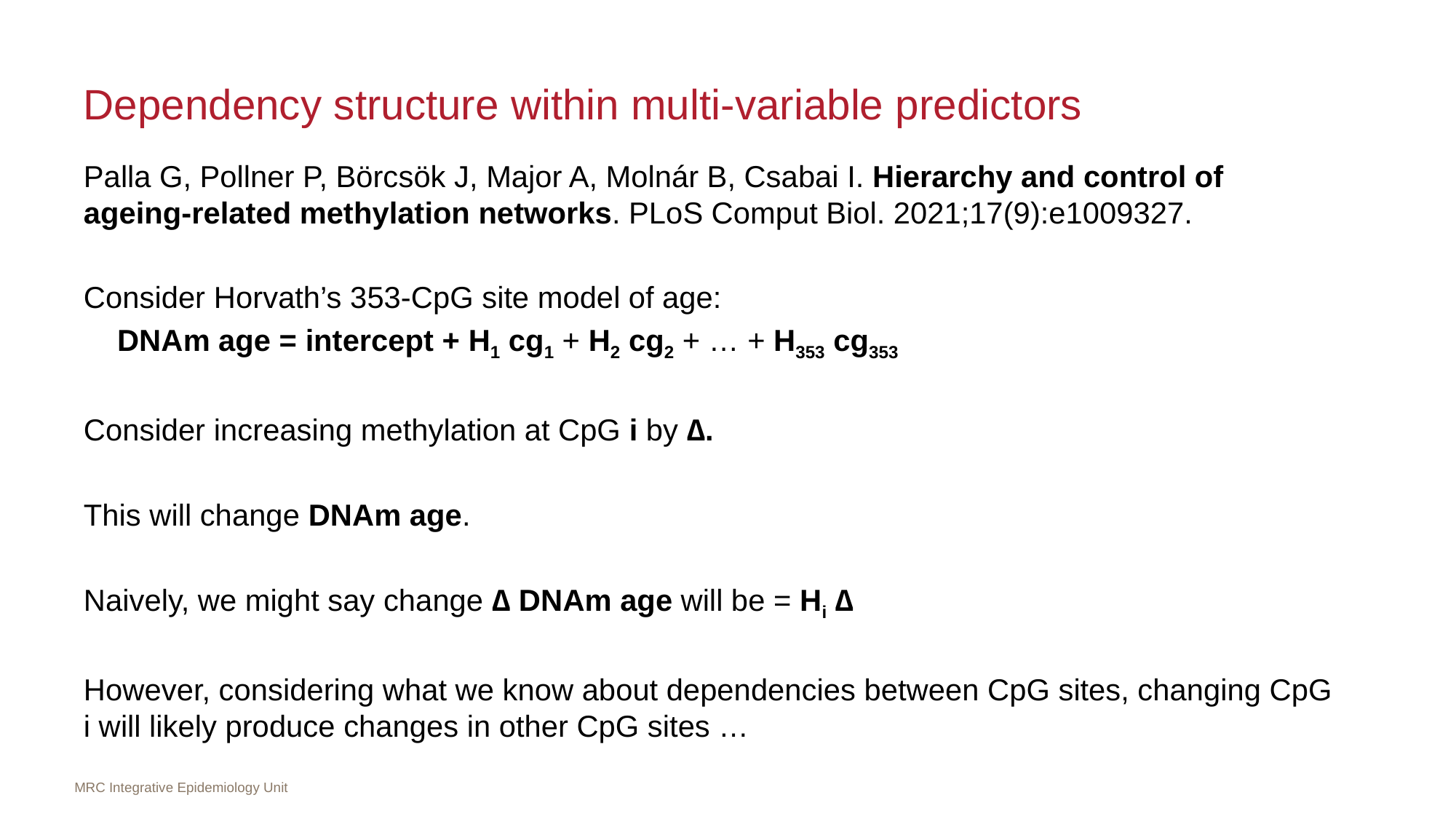

# Dependency structure within multi-variable predictors
Palla G, Pollner P, Börcsök J, Major A, Molnár B, Csabai I. Hierarchy and control of ageing-related methylation networks. PLoS Comput Biol. 2021;17(9):e1009327.

Consider Horvath’s 353-CpG site model of age:
    DNAm age = intercept + H1 cg1 + H2 cg2 + … + H353 cg353

Consider increasing methylation at CpG i by ∆.

This will change DNAm age.

Naively, we might say change ∆ DNAm age will be = Hi ∆

However, considering what we know about dependencies between CpG sites, changing CpG i will likely produce changes in other CpG sites …